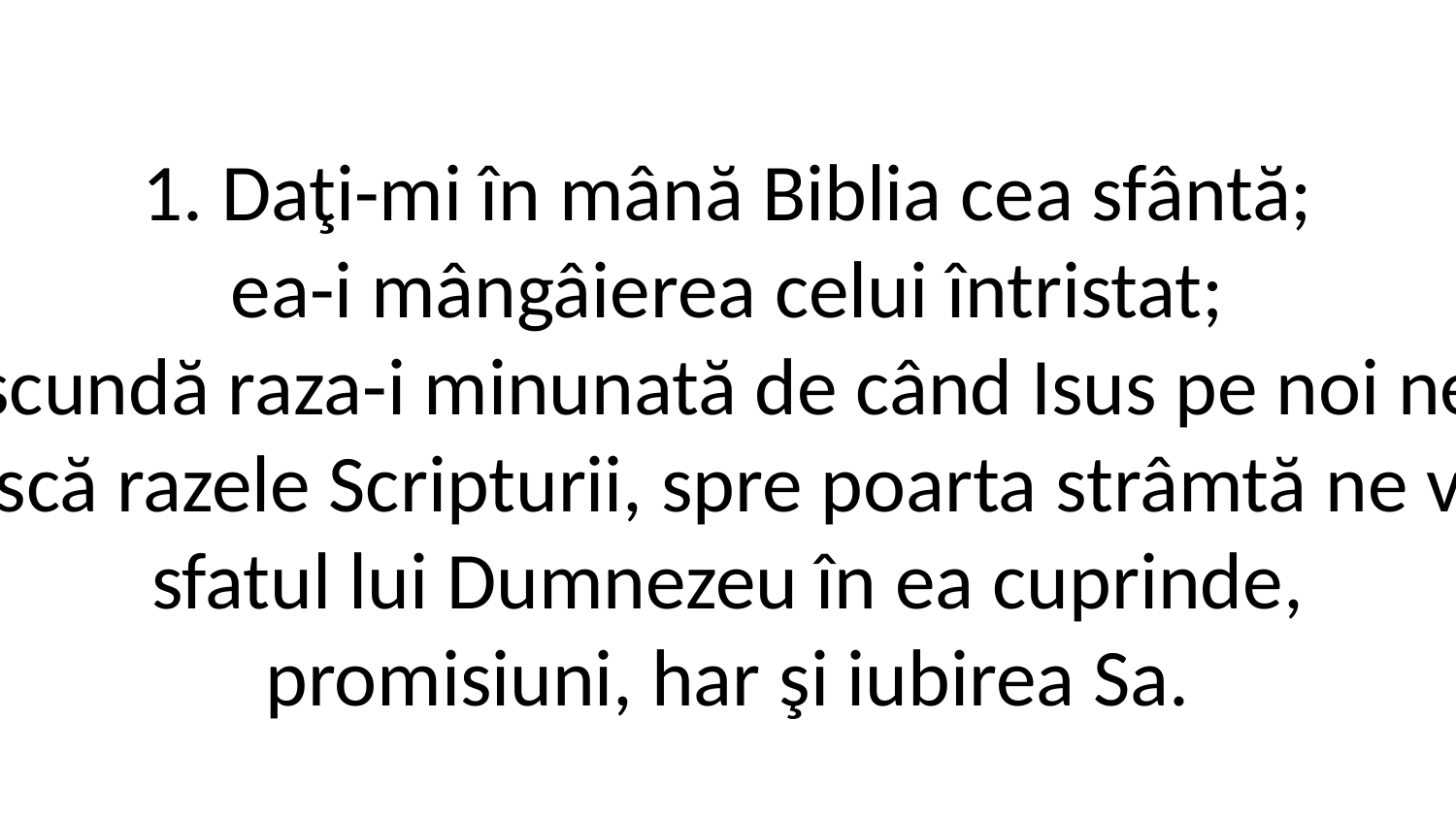

1. Daţi-mi în mână Biblia cea sfântă;
ea-i mângâierea celui întristat;
nu-i nor s-ascundă raza-i minunată de când Isus pe noi ne-a cercetat.
Să strălucească razele Scripturii, spre poarta strâmtă ne vor îndruma;
sfatul lui Dumnezeu în ea cuprinde,
promisiuni, har şi iubirea Sa.